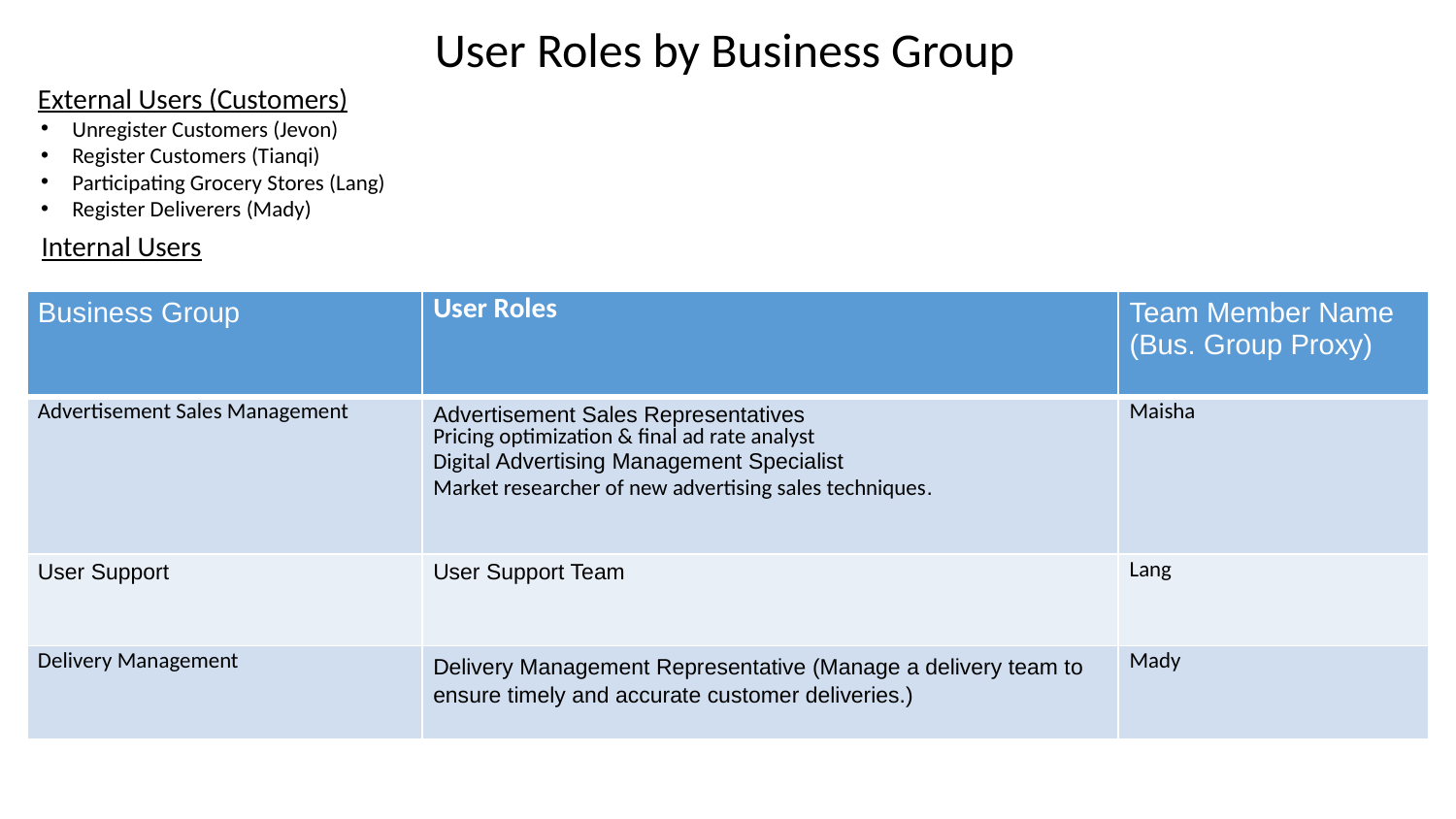

User Roles by Business Group
External Users (Customers)
Unregister Customers (Jevon)
Register Customers (Tianqi)
Participating Grocery Stores (Lang)
Register Deliverers (Mady)
Internal Users
| Business Group | User Roles | Team Member Name (Bus. Group Proxy) |
| --- | --- | --- |
| Advertisement Sales Management | Advertisement Sales Representatives Pricing optimization & final ad rate analyst Digital Advertising Management Specialist Market researcher of new advertising sales techniques. | Maisha |
| User Support | User Support Team | Lang |
| Delivery Management | Delivery Management Representative (Manage a delivery team to ensure timely and accurate customer deliveries.) | Mady |